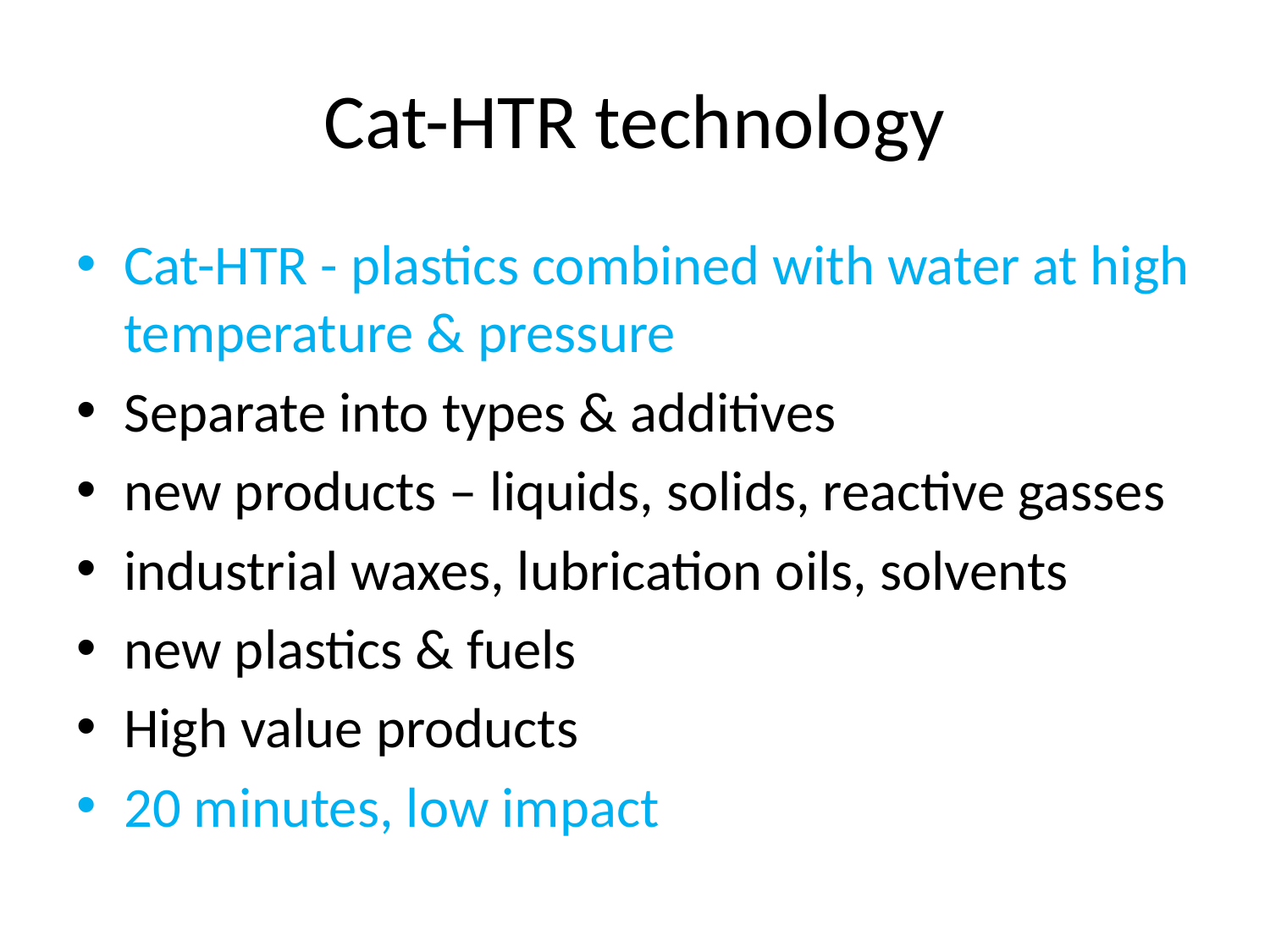

# Cat-HTR technology
Cat-HTR - plastics combined with water at high temperature & pressure
Separate into types & additives
new products – liquids, solids, reactive gasses
industrial waxes, lubrication oils, solvents
new plastics & fuels
High value products
20 minutes, low impact